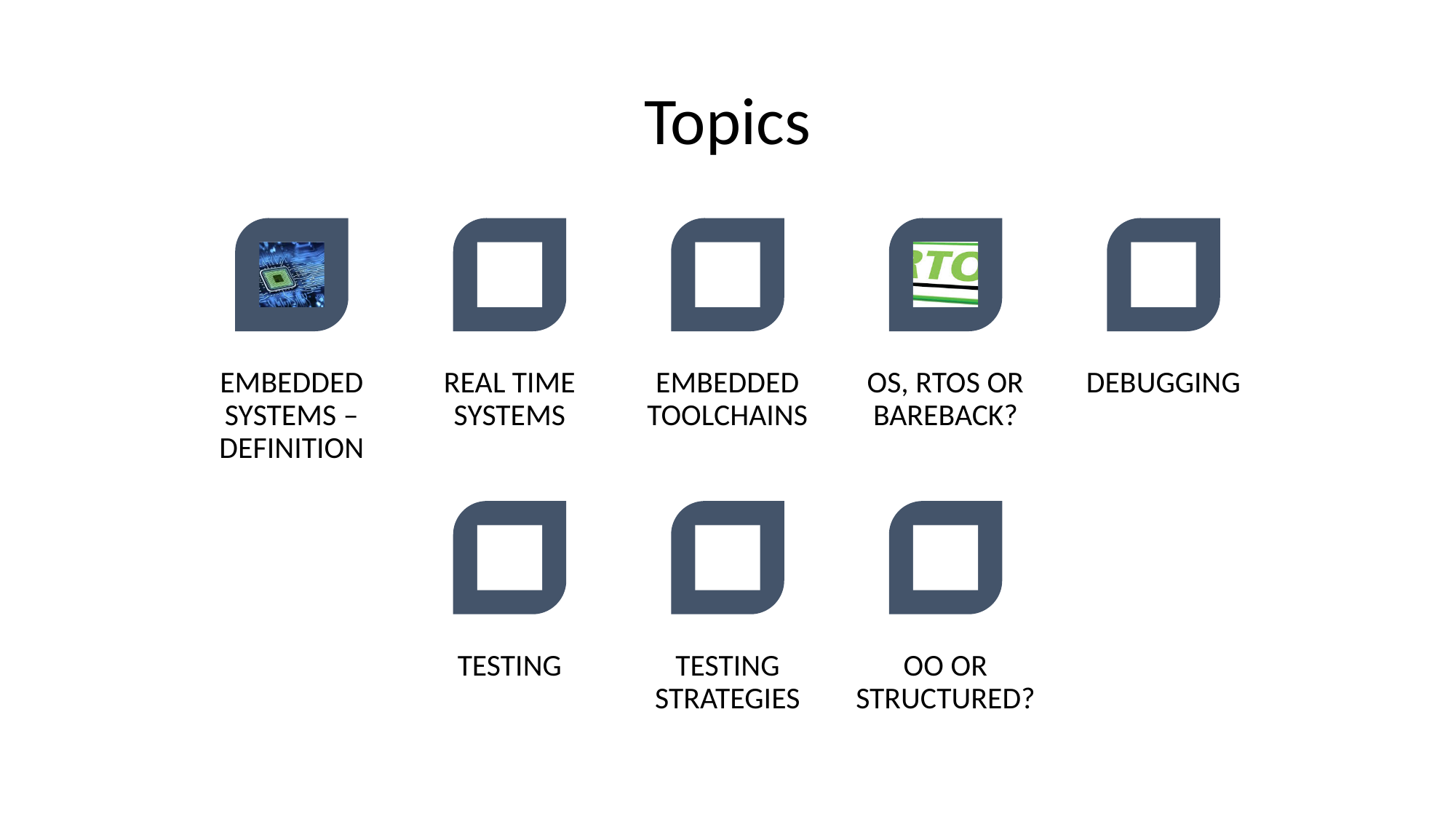

# Topics
Embedded Systems – definition
Real time systems
Embedded toolchains
OS, RTOS or bareback?
Debugging
Testing
Testing strategies
OO or structured?